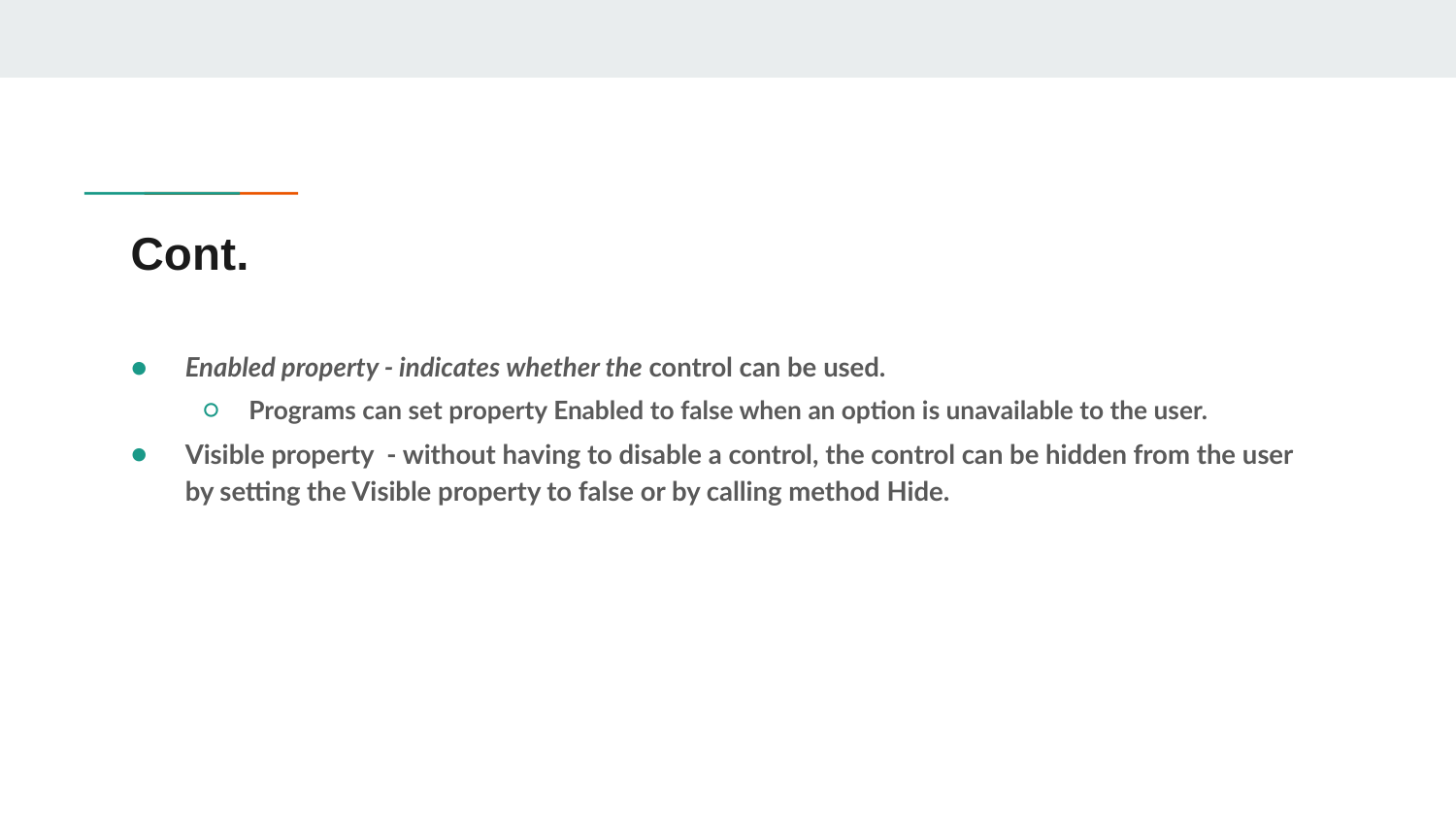

# Cont.
Enabled property - indicates whether the control can be used.
Programs can set property Enabled to false when an option is unavailable to the user.
Visible property  - without having to disable a control, the control can be hidden from the user by setting the Visible property to false or by calling method Hide.